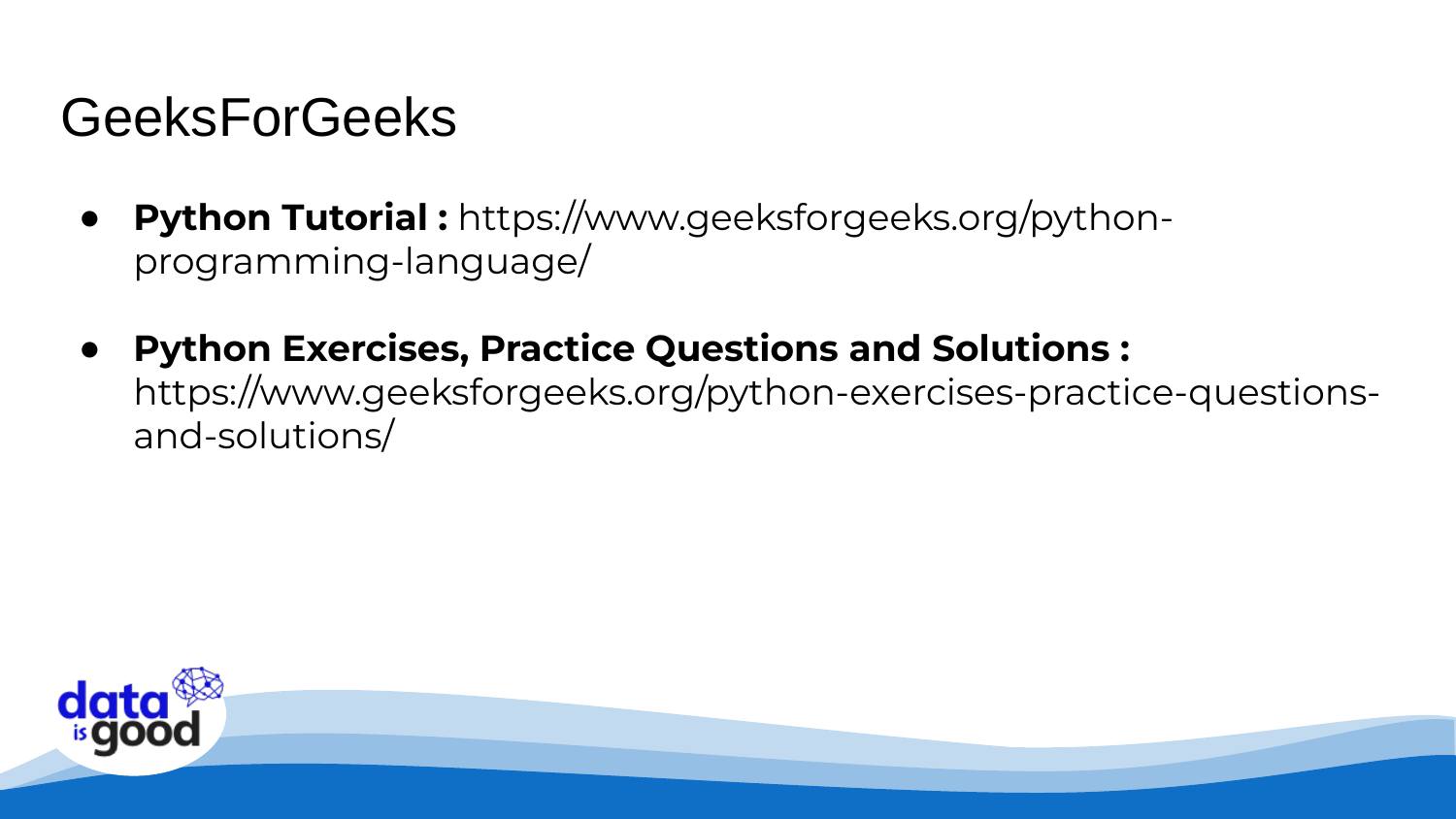

# GeeksForGeeks
Python Tutorial : https://www.geeksforgeeks.org/python-programming-language/

Python Exercises, Practice Questions and Solutions : https://www.geeksforgeeks.org/python-exercises-practice-questions-and-solutions/